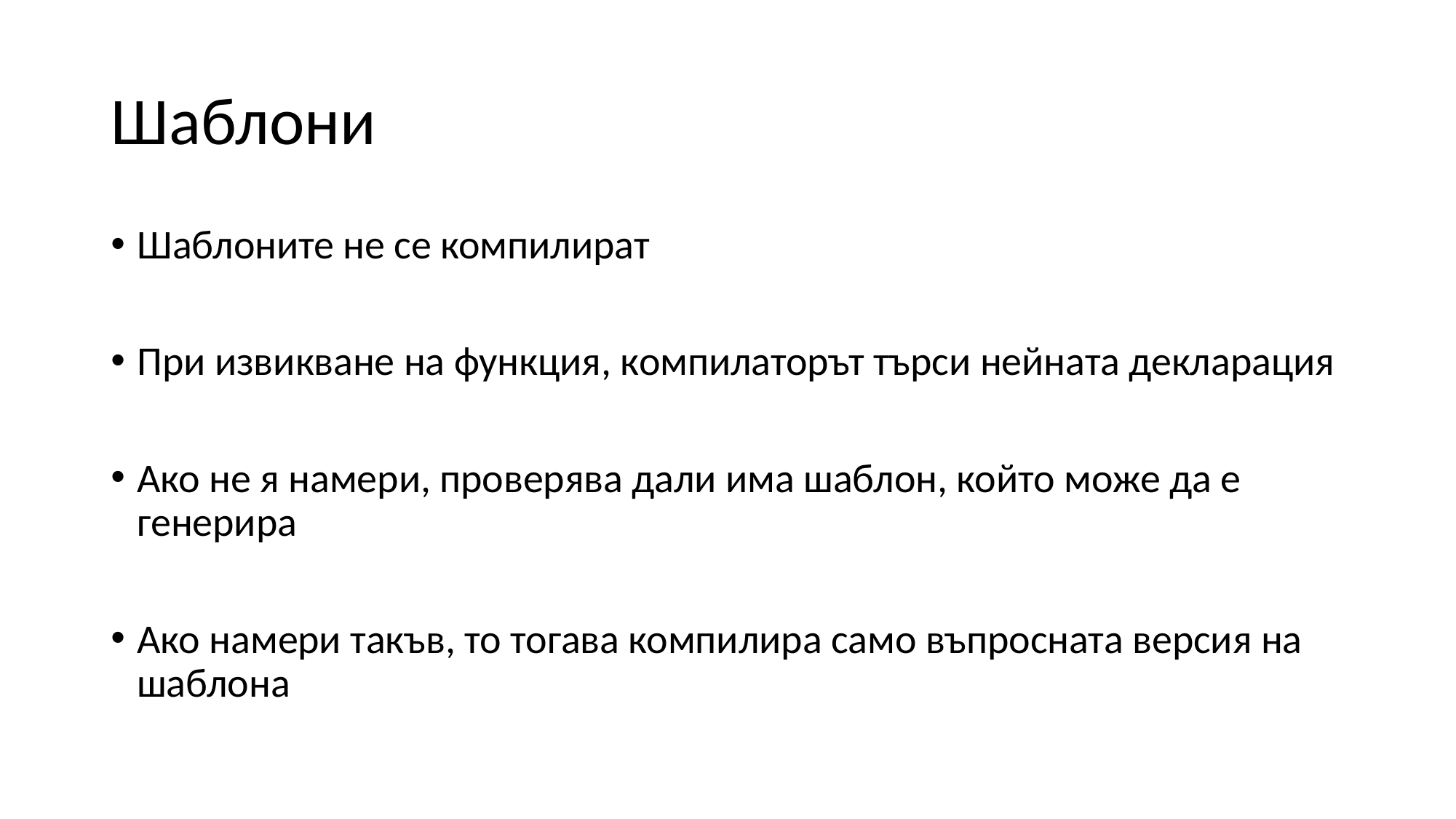

# Шаблони
Шаблоните не се компилират

При извикване на функция, компилаторът търси нейната декларация

Ако не я намери, проверява дали има шаблон, който може да е генерира

Ако намери такъв, то тогава компилира само въпросната версия на шаблона